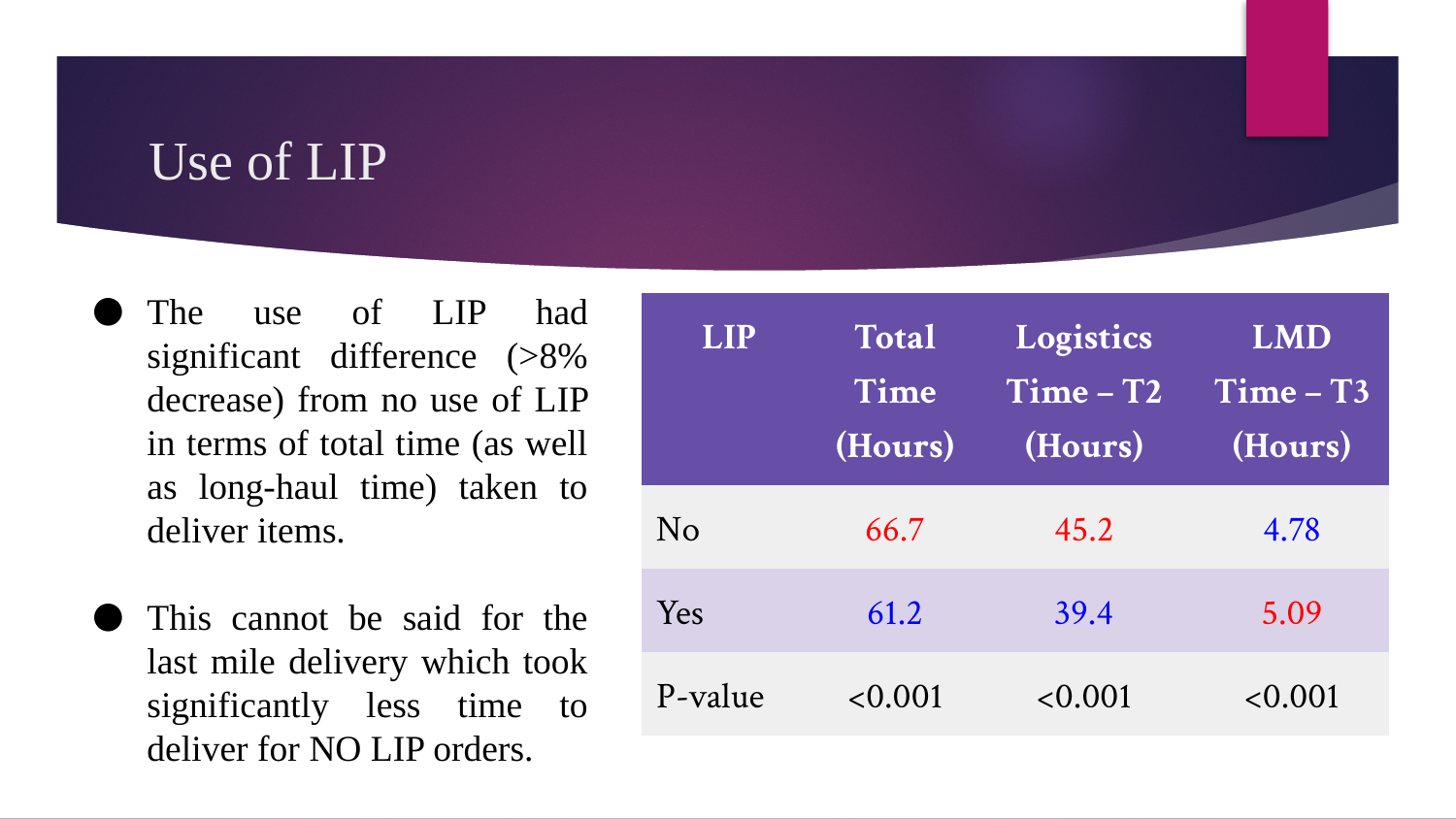

# Use of LIP
The use of LIP had significant difference (>8% decrease) from no use of LIP in terms of total time (as well as long-haul time) taken to deliver items.

This cannot be said for the last mile delivery which took significantly less time to deliver for NO LIP orders.

| LIP | Total Time (Hours) | Logistics Time – T2 (Hours) | LMD Time – T3 (Hours) |
| --- | --- | --- | --- |
| No | 66.7 | 45.2 | 4.78 |
| Yes | 61.2 | 39.4 | 5.09 |
| P-value | <0.001 | <0.001 | <0.001 |